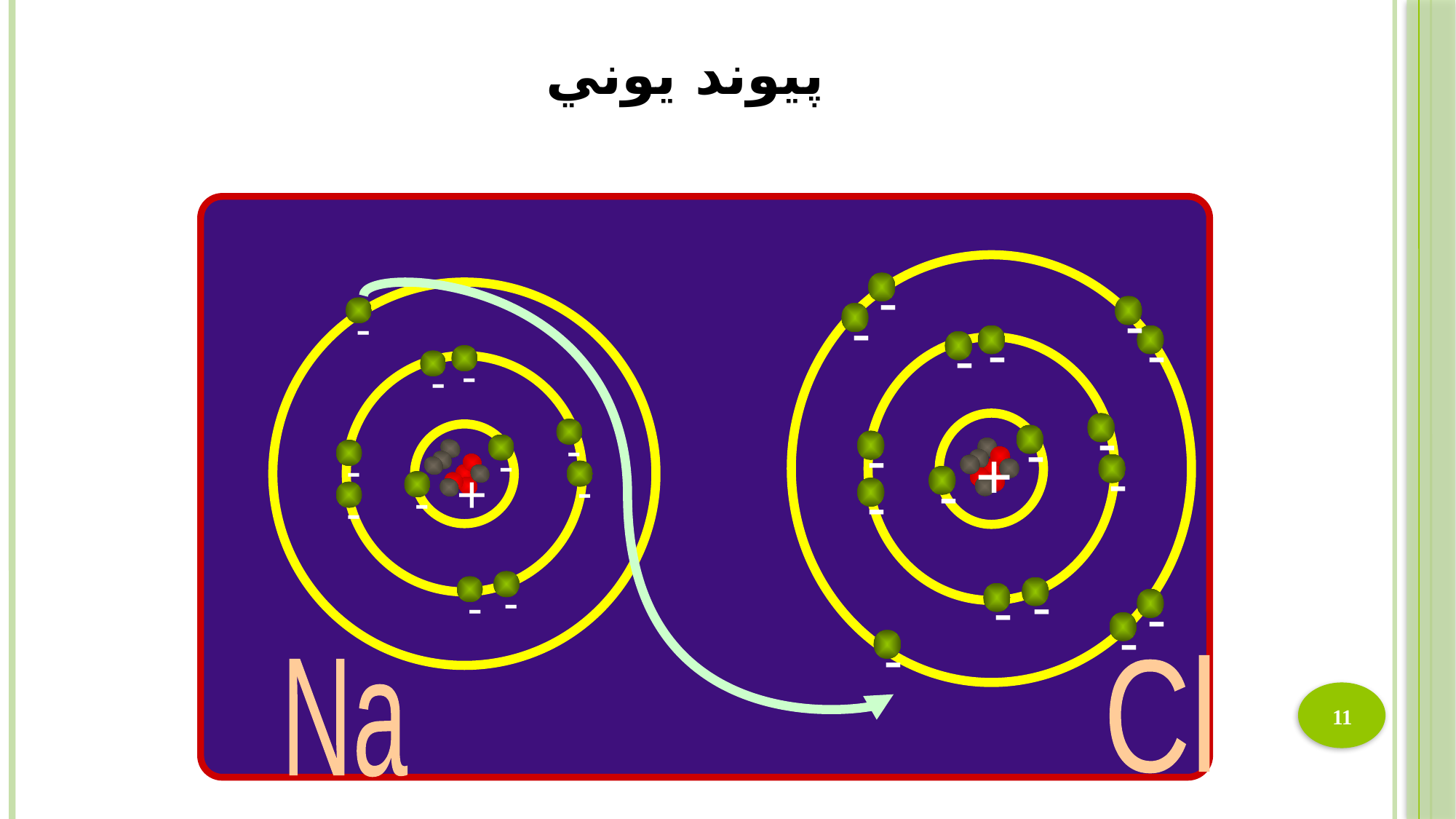

پيوند يوني

-

-

-

-

-

-

-

+
-

-

-

-

-

-

-

-

-

-

-

-

-

+
-

-

-

-

-

-

-

-

Cl
Na
11